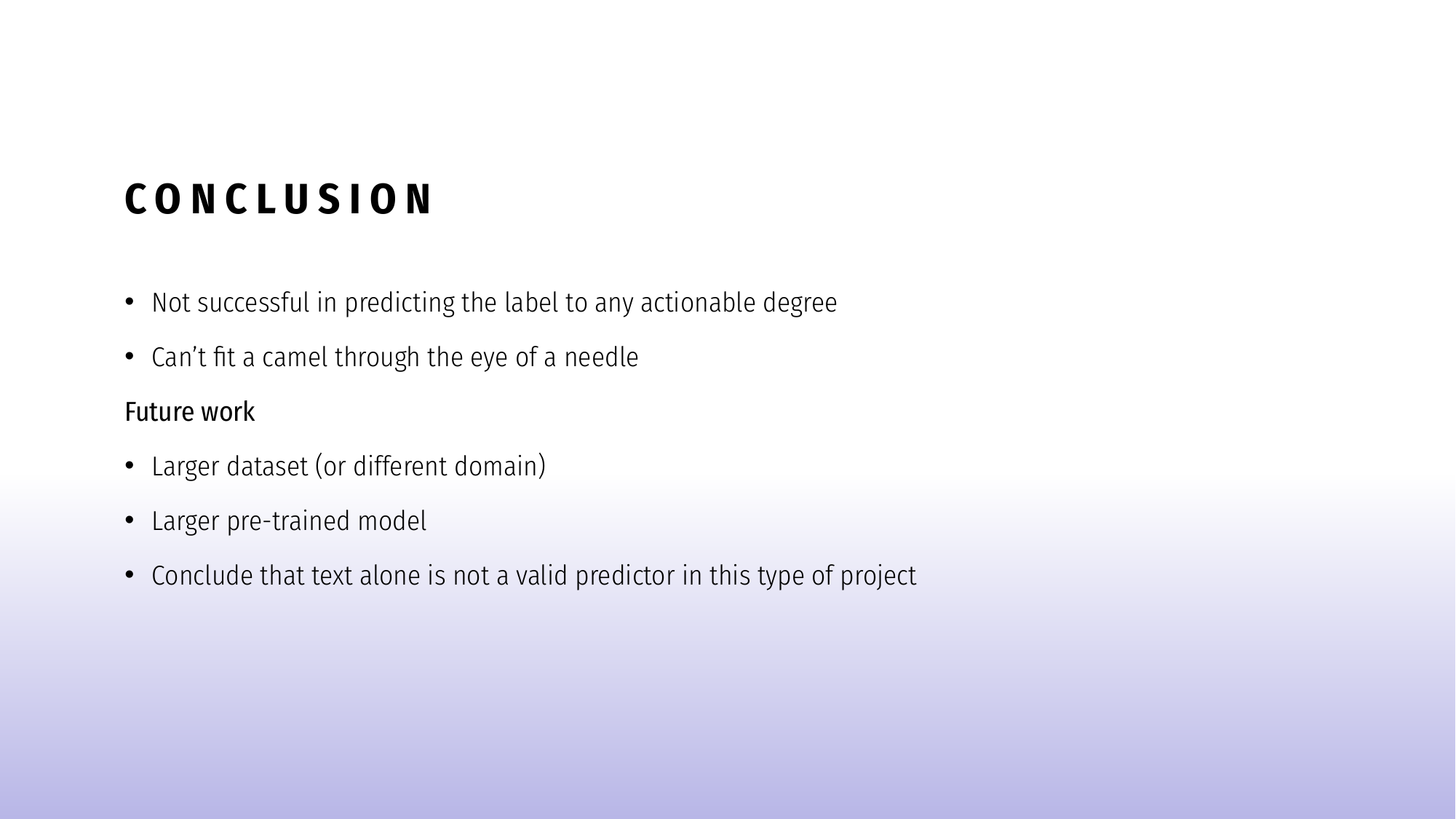

# Conclusion
Not successful in predicting the label to any actionable degree
Can’t fit a camel through the eye of a needle
Future work
Larger dataset (or different domain)
Larger pre-trained model
Conclude that text alone is not a valid predictor in this type of project